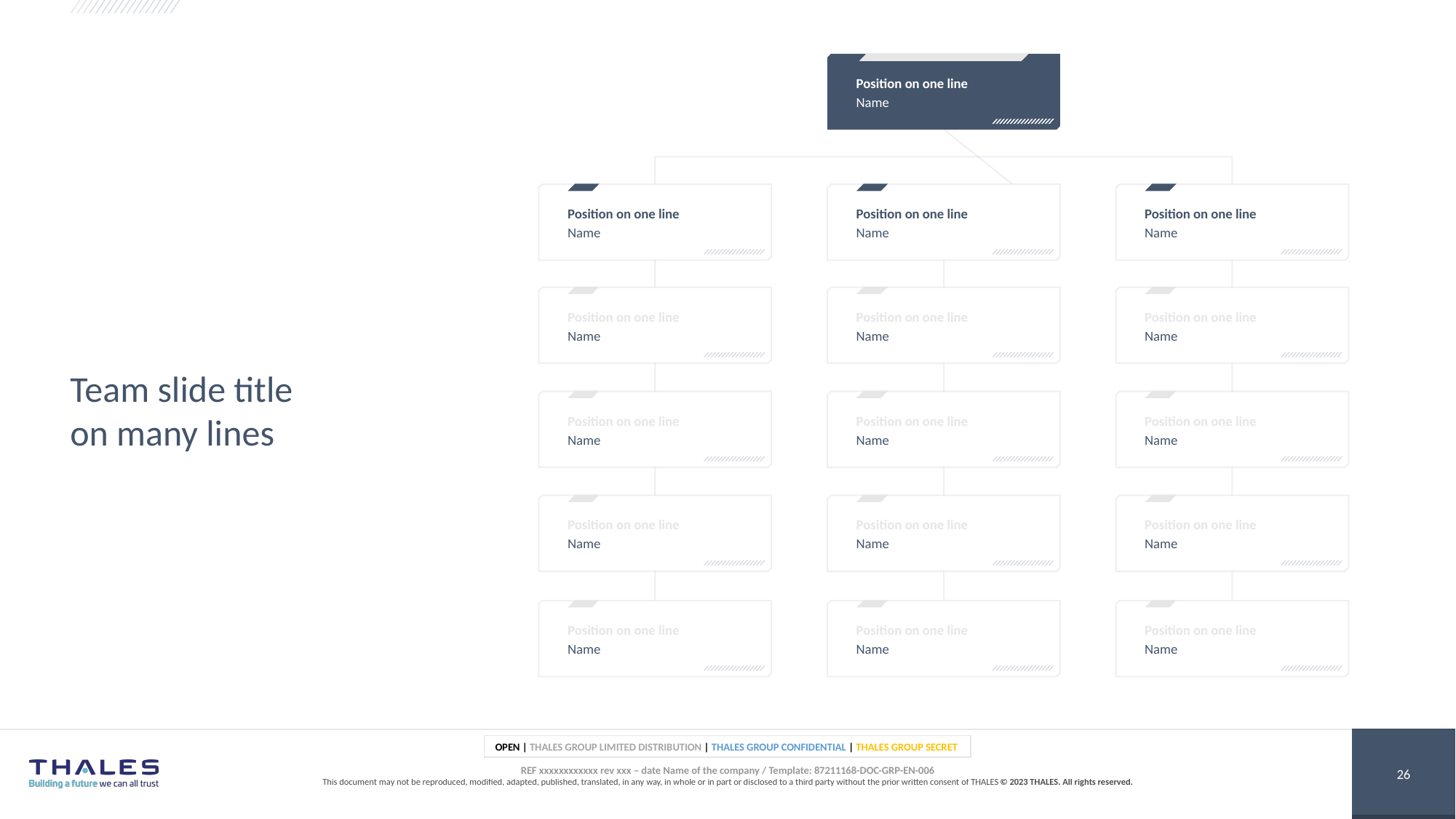

Position on one line
Name

Position on one line
Name

Position on one line
Name

Position on one line
Name

Position on one line
Name

Position on one line
Name

Position on one line
Name

# Team slide title on many lines

Position on one line
Name

Position on one line
Name

Position on one line
Name

Position on one line
Name

Position on one line
Name

Position on one line
Name

Position on one line
Name

Position on one line
Name

Position on one line
Name